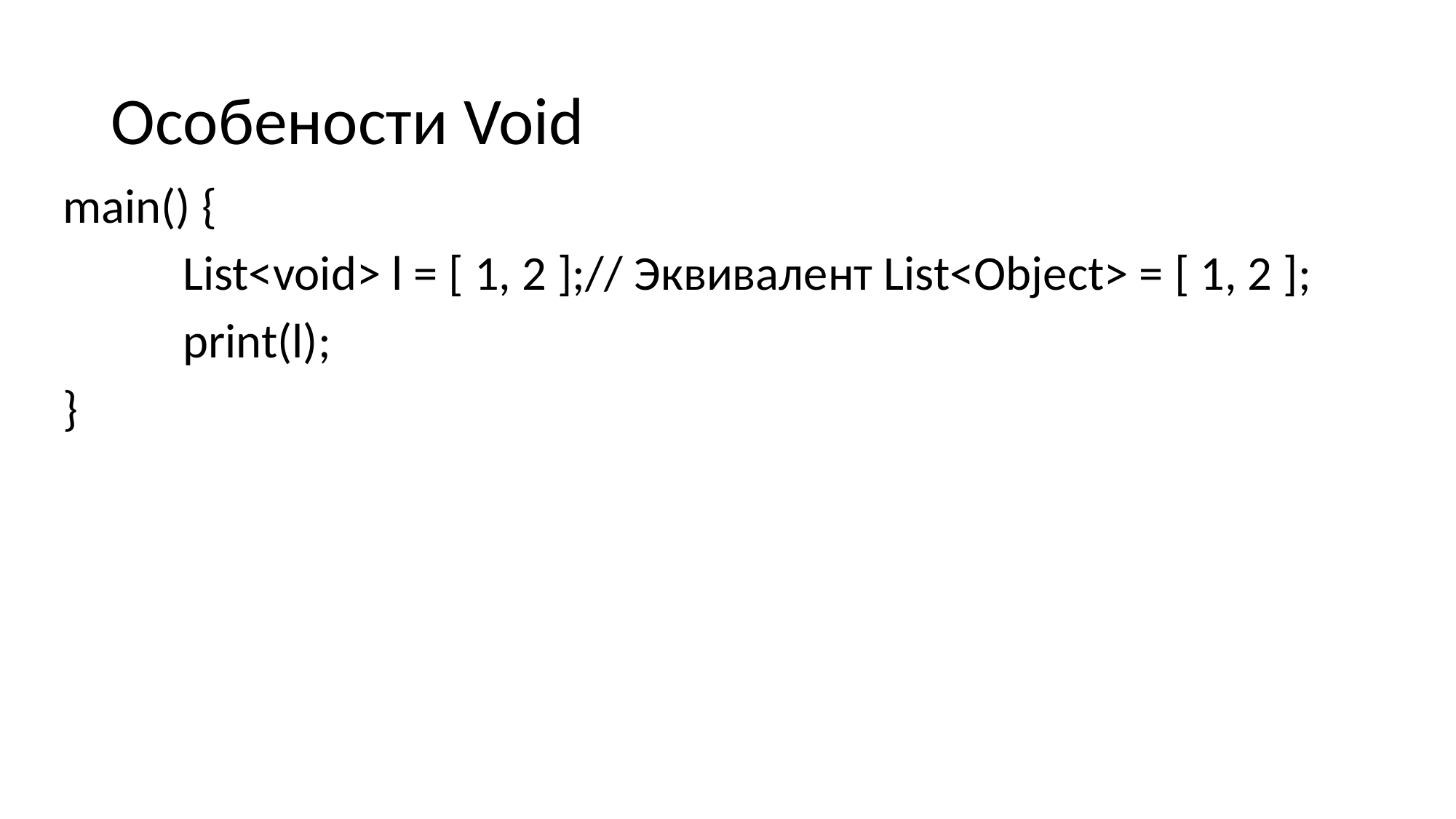

# Особености Void
main() {
	 List<void> l = [ 1, 2 ];// Эквивалент List<Object> = [ 1, 2 ];
	 print(l);
}